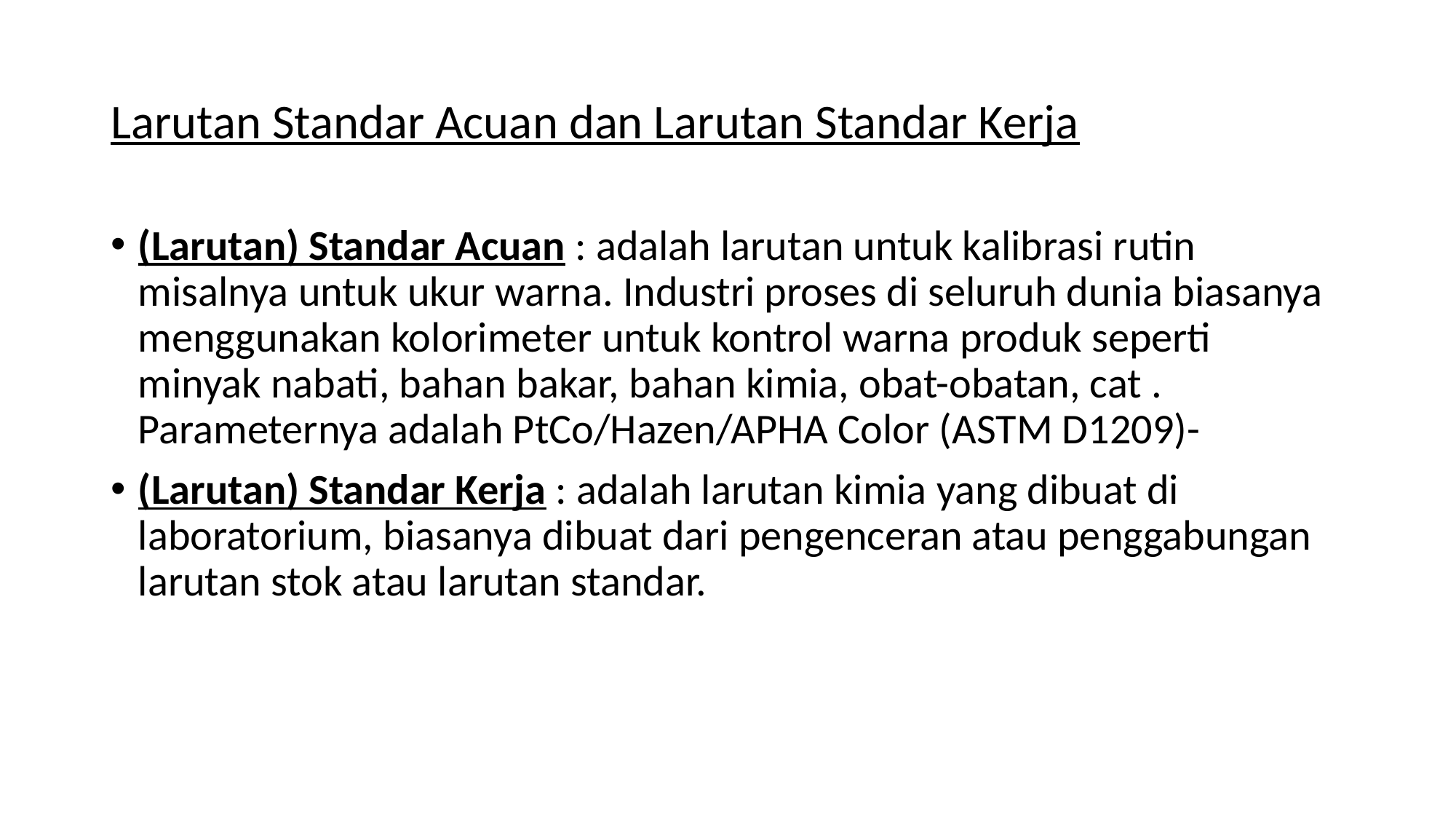

# Larutan Standar Acuan dan Larutan Standar Kerja
(Larutan) Standar Acuan : adalah larutan untuk kalibrasi rutin misalnya untuk ukur warna. Industri proses di seluruh dunia biasanya menggunakan kolorimeter untuk kontrol warna produk seperti minyak nabati, bahan bakar, bahan kimia, obat-obatan, cat . Parameternya adalah PtCo/Hazen/APHA Color (ASTM D1209)-
(Larutan) Standar Kerja : adalah larutan kimia yang dibuat di laboratorium, biasanya dibuat dari pengenceran atau penggabungan larutan stok atau larutan standar.